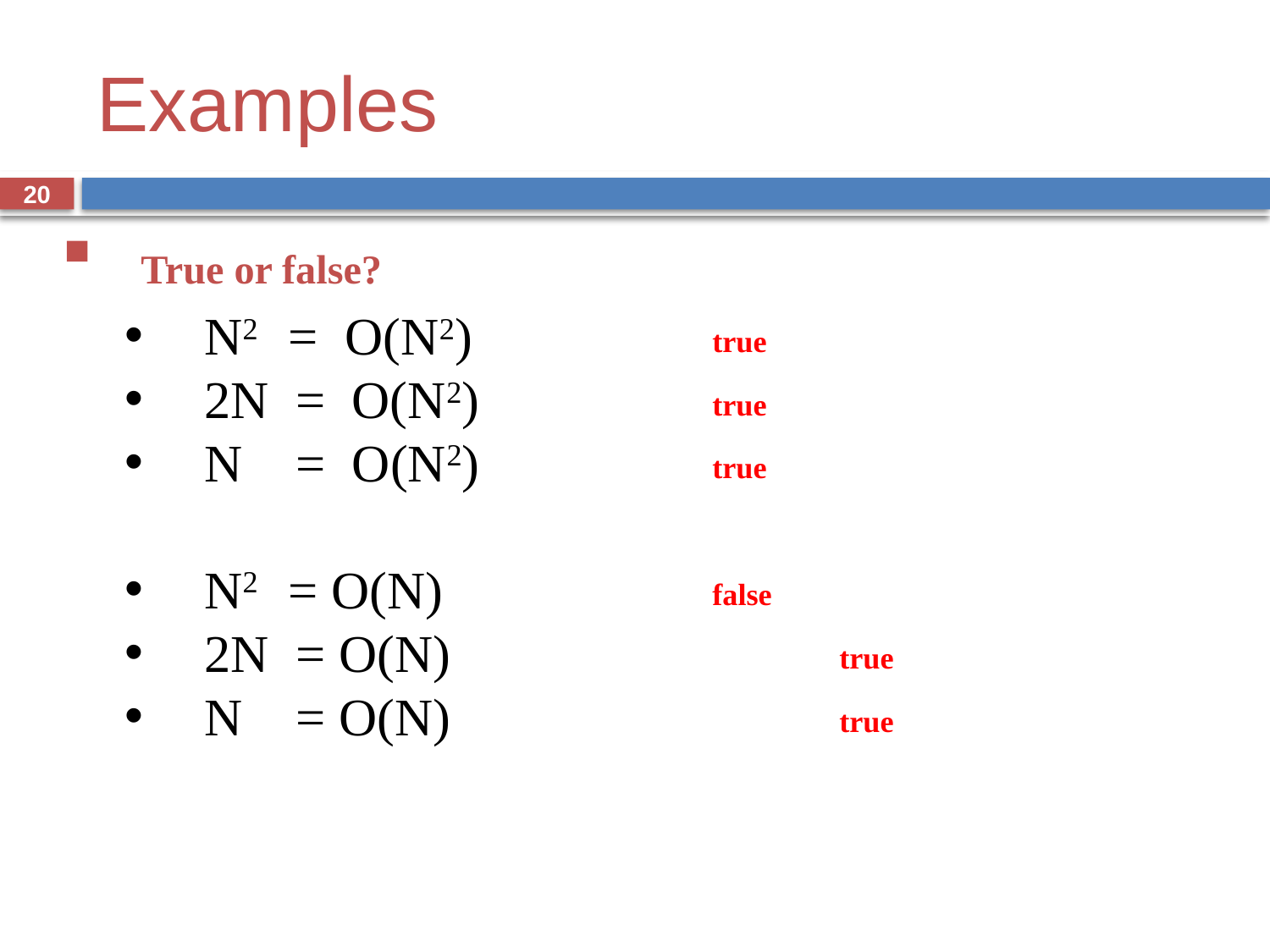

# Examples
20
True or false?
N2    =  O(N2)		true
2N  =  O(N2) 		true
N    =  O(N2) 		true

N2    = O(N)			false
2N  = O(N) 			true
N    = O(N) 			true